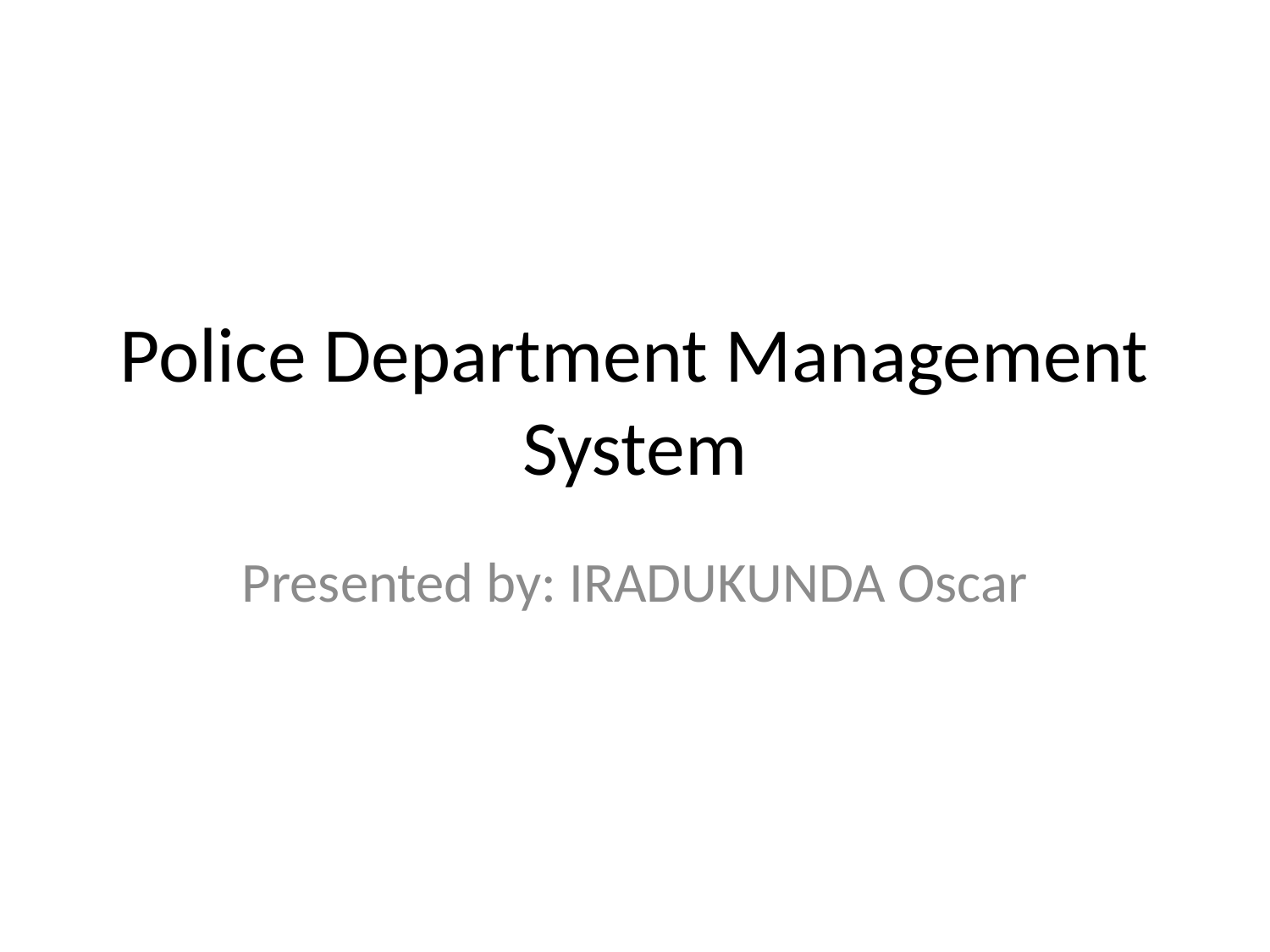

# Police Department Management System
Presented by: IRADUKUNDA Oscar